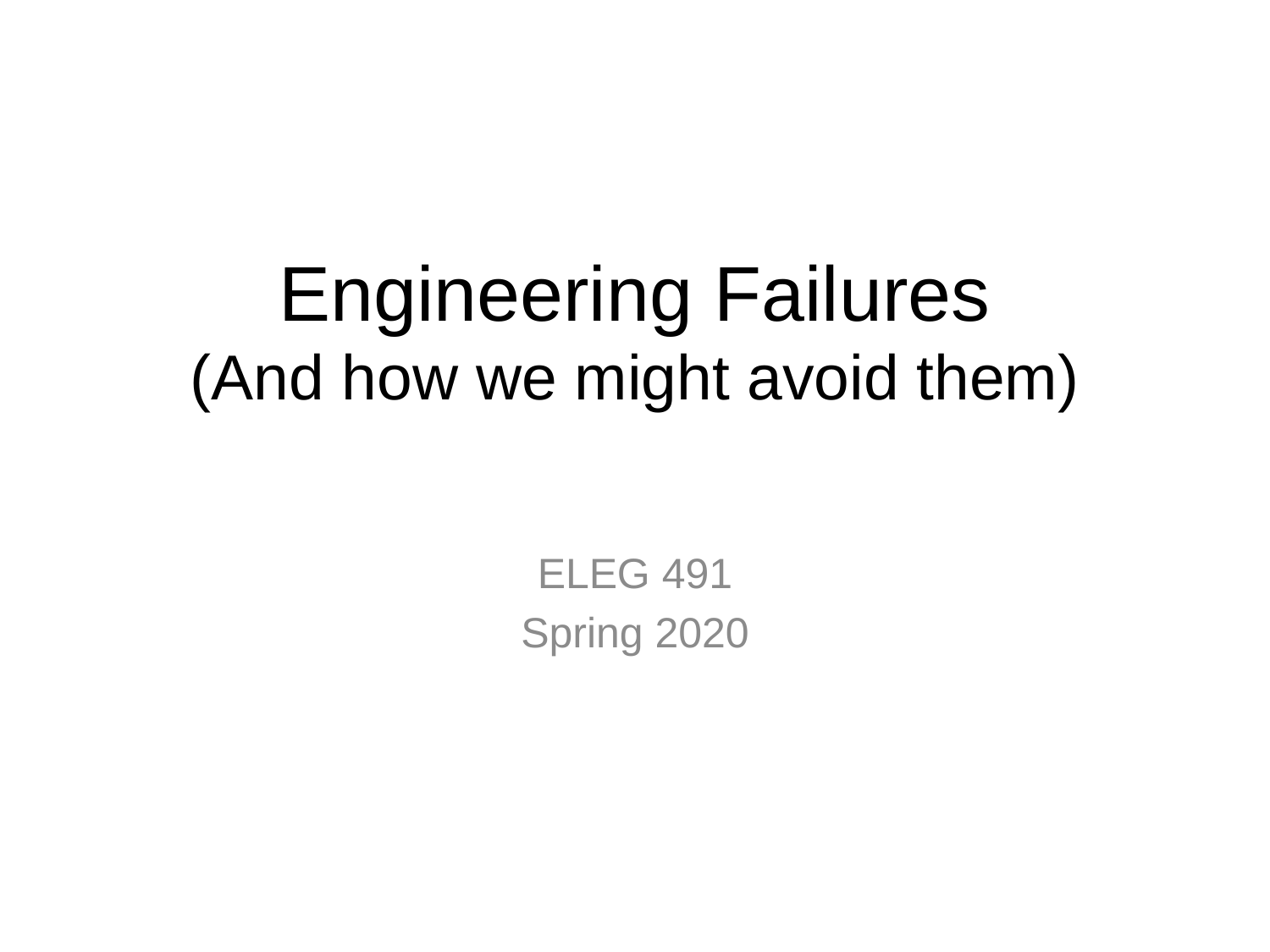

# Engineering Failures (And how we might avoid them)
ELEG 491
Spring 2020